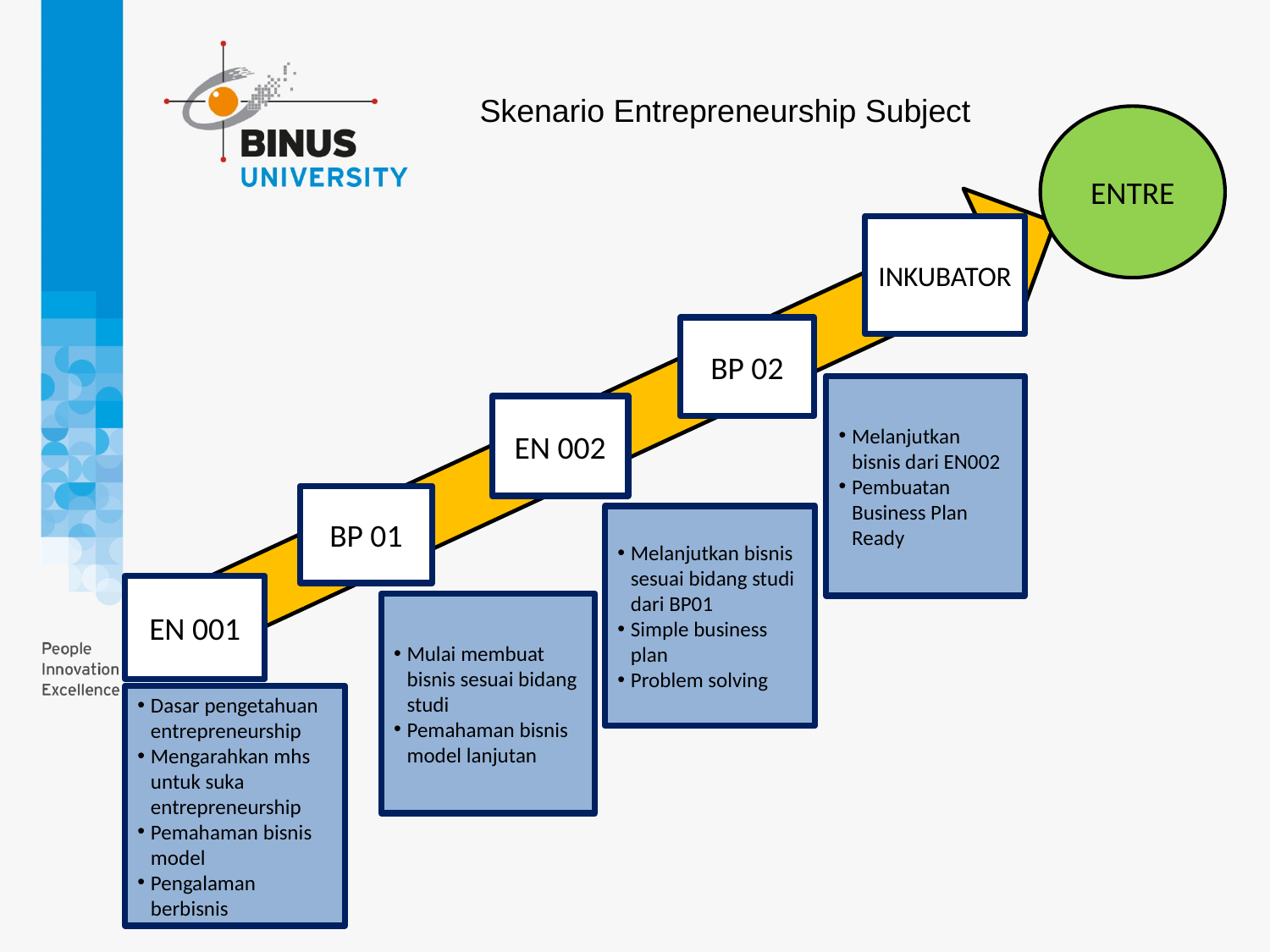

Skenario Entrepreneurship Subject
ENTRE
INKUBATOR
BP 02

Melanjutkan bisnis dari EN002
Pembuatan Business Plan Ready
EN 002
BP 01
Melanjutkan bisnis sesuai bidang studi dari BP01
Simple business plan
Problem solving
EN 001
Mulai membuat bisnis sesuai bidang studi
Pemahaman bisnis model lanjutan
Dasar pengetahuan entrepreneurship
Mengarahkan mhs untuk suka entrepreneurship
Pemahaman bisnis model
Pengalaman berbisnis